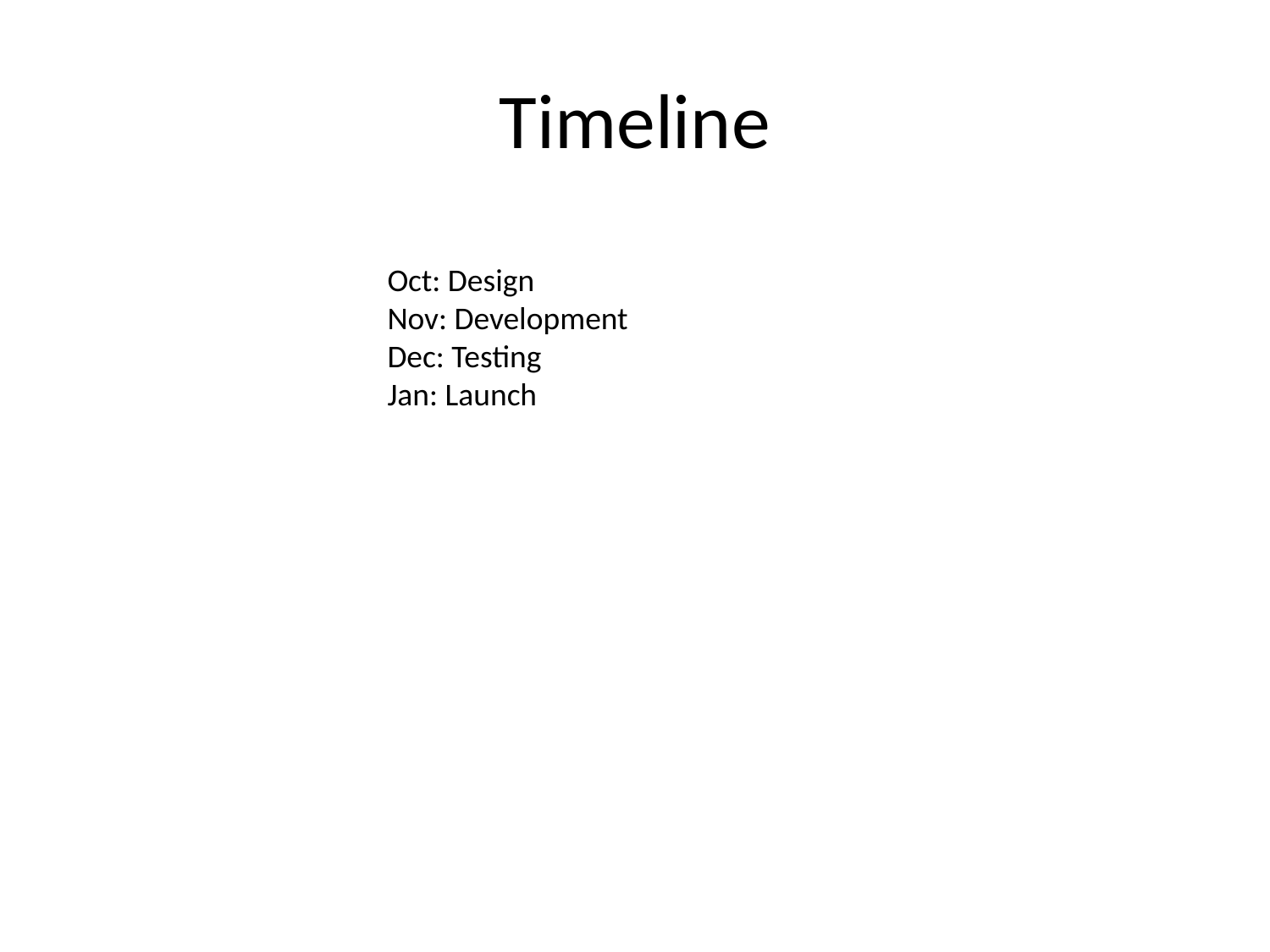

# Timeline
Oct: Design
Nov: Development
Dec: Testing
Jan: Launch